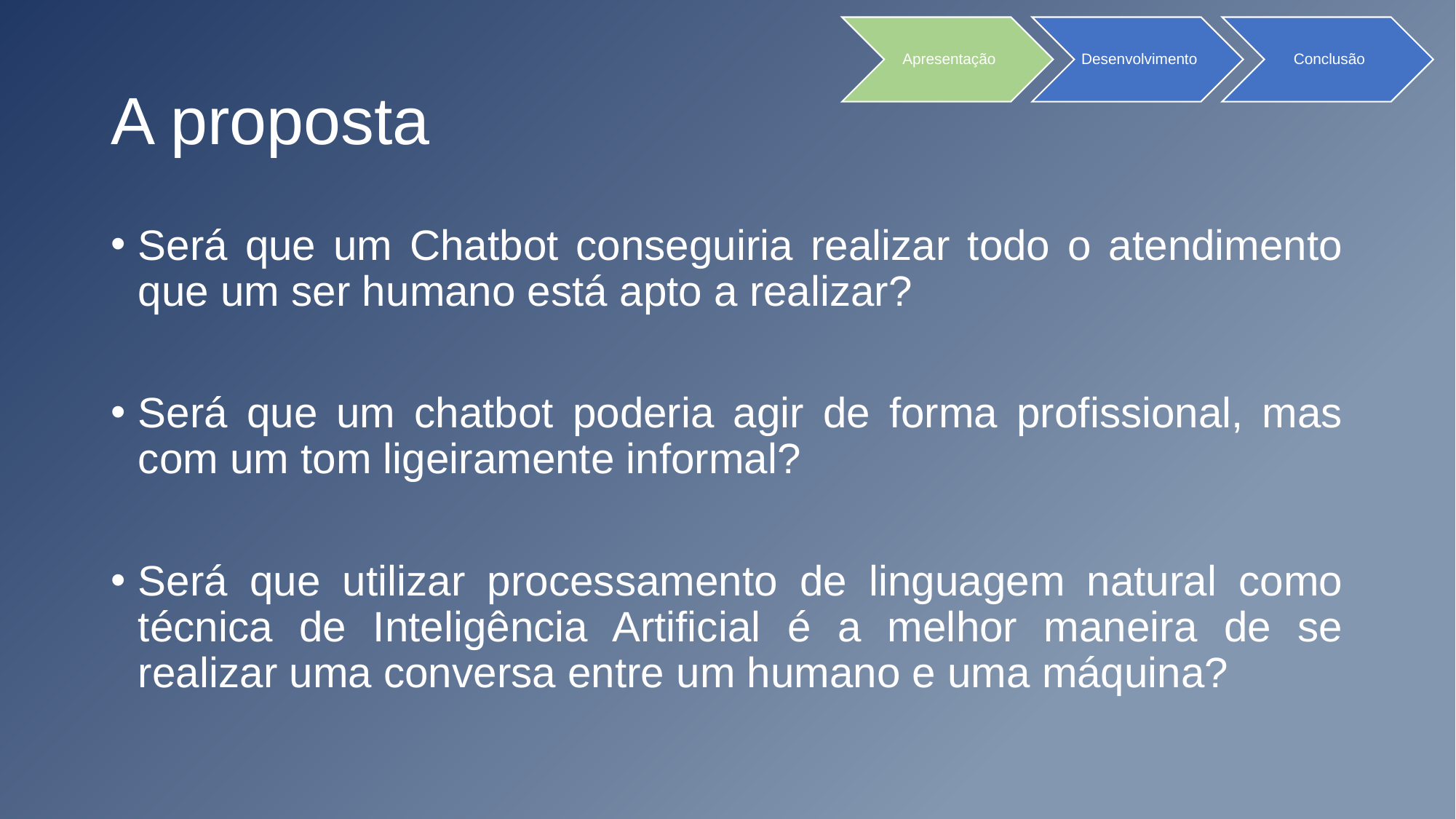

Apresentação
Desenvolvimento
Conclusão
# A proposta
Será que um Chatbot conseguiria realizar todo o atendimento que um ser humano está apto a realizar?

Será que um chatbot poderia agir de forma profissional, mas com um tom ligeiramente informal?

Será que utilizar processamento de linguagem natural como técnica de Inteligência Artificial é a melhor maneira de se realizar uma conversa entre um humano e uma máquina?